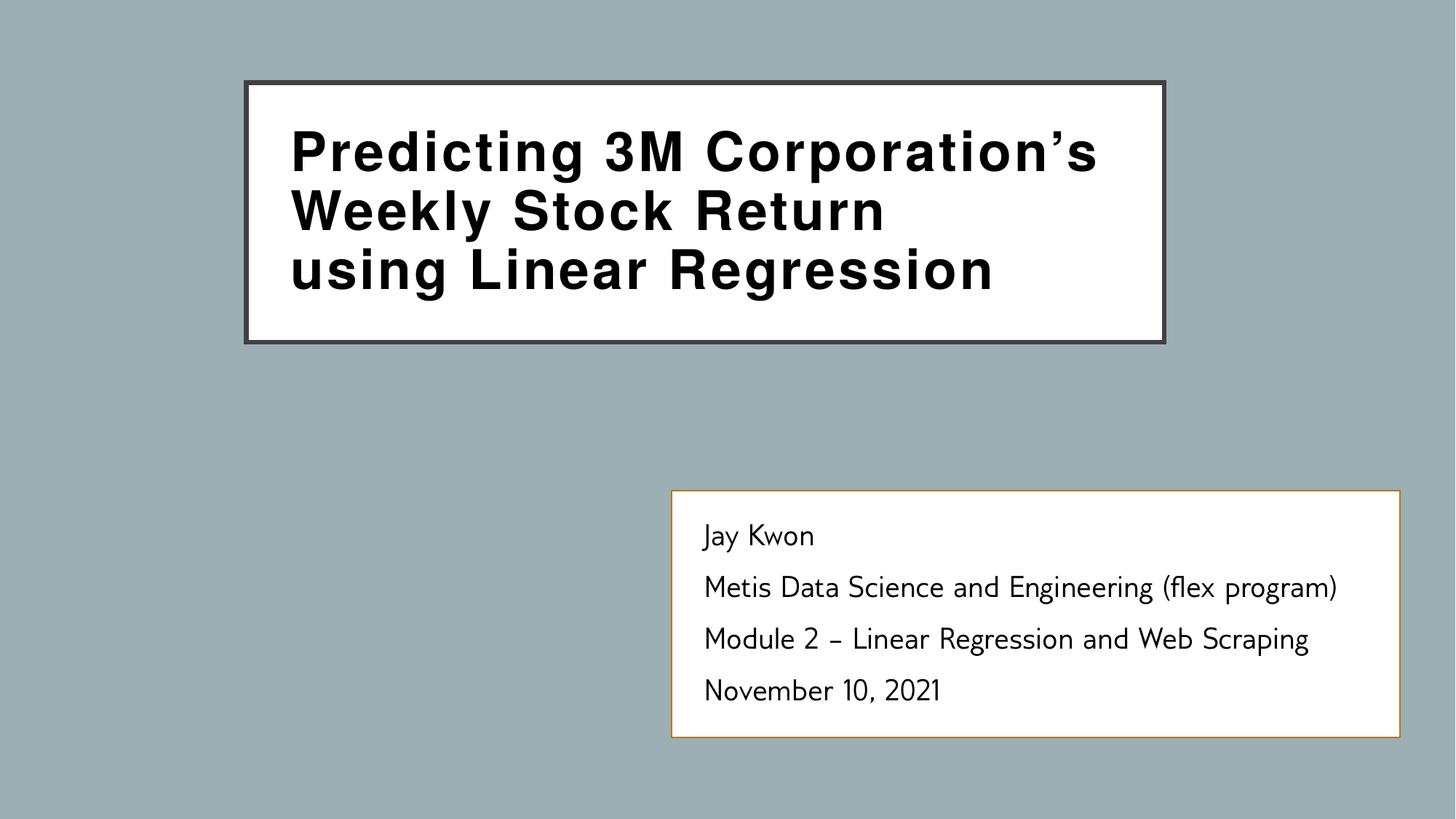

# Predicting 3M Corporation’s Weekly Stock Return using Linear Regression

Jay Kwon
Metis Data Science and Engineering (flex program)
Module 2 – Linear Regression and Web Scraping
November 10, 2021